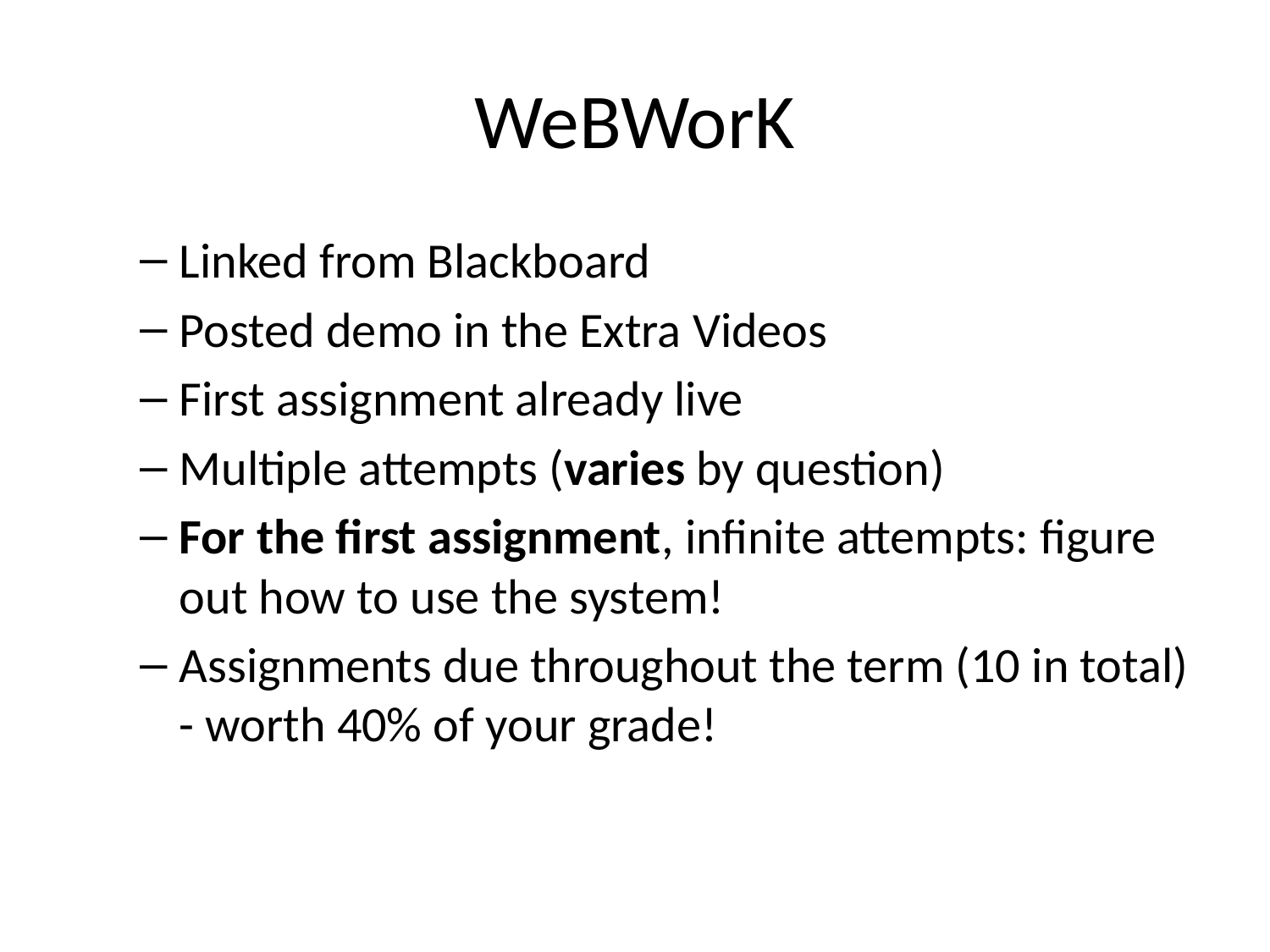

# WeBWorK
Linked from Blackboard
Posted demo in the Extra Videos
First assignment already live
Multiple attempts (varies by question)
For the first assignment, infinite attempts: figure out how to use the system!
Assignments due throughout the term (10 in total) - worth 40% of your grade!